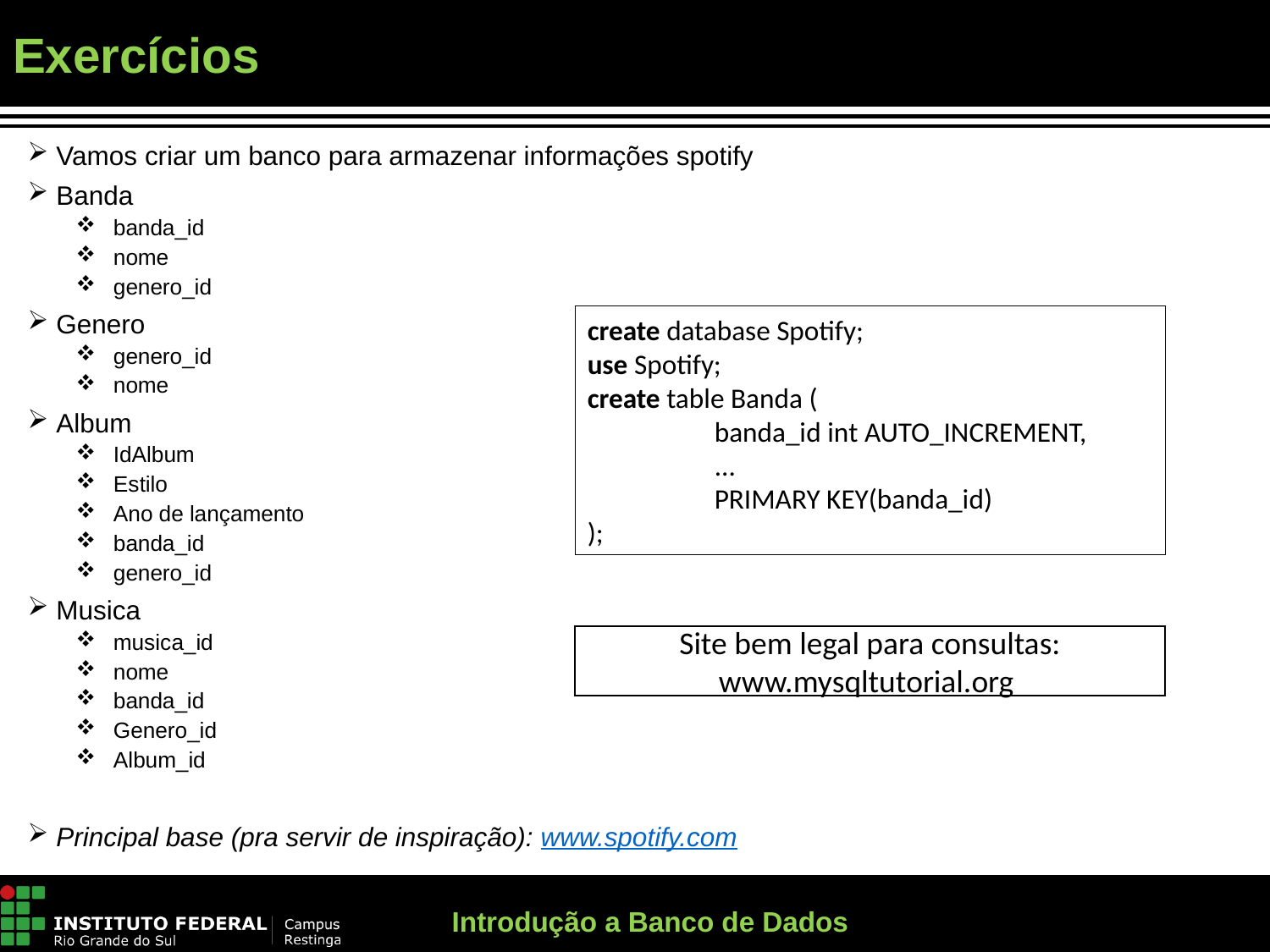

# Exercícios
Vamos criar um banco para armazenar informações spotify
Banda
banda_id
nome
genero_id
Genero
genero_id
nome
Album
IdAlbum
Estilo
Ano de lançamento
banda_id
genero_id
Musica
musica_id
nome
banda_id
Genero_id
Album_id

Principal base (pra servir de inspiração): www.spotify.com
create database Spotify;
use Spotify;
create table Banda (
	banda_id int AUTO_INCREMENT,
	...
	PRIMARY KEY(banda_id)
);
Site bem legal para consultas:
www.mysqltutorial.org
Introdução a Banco de Dados